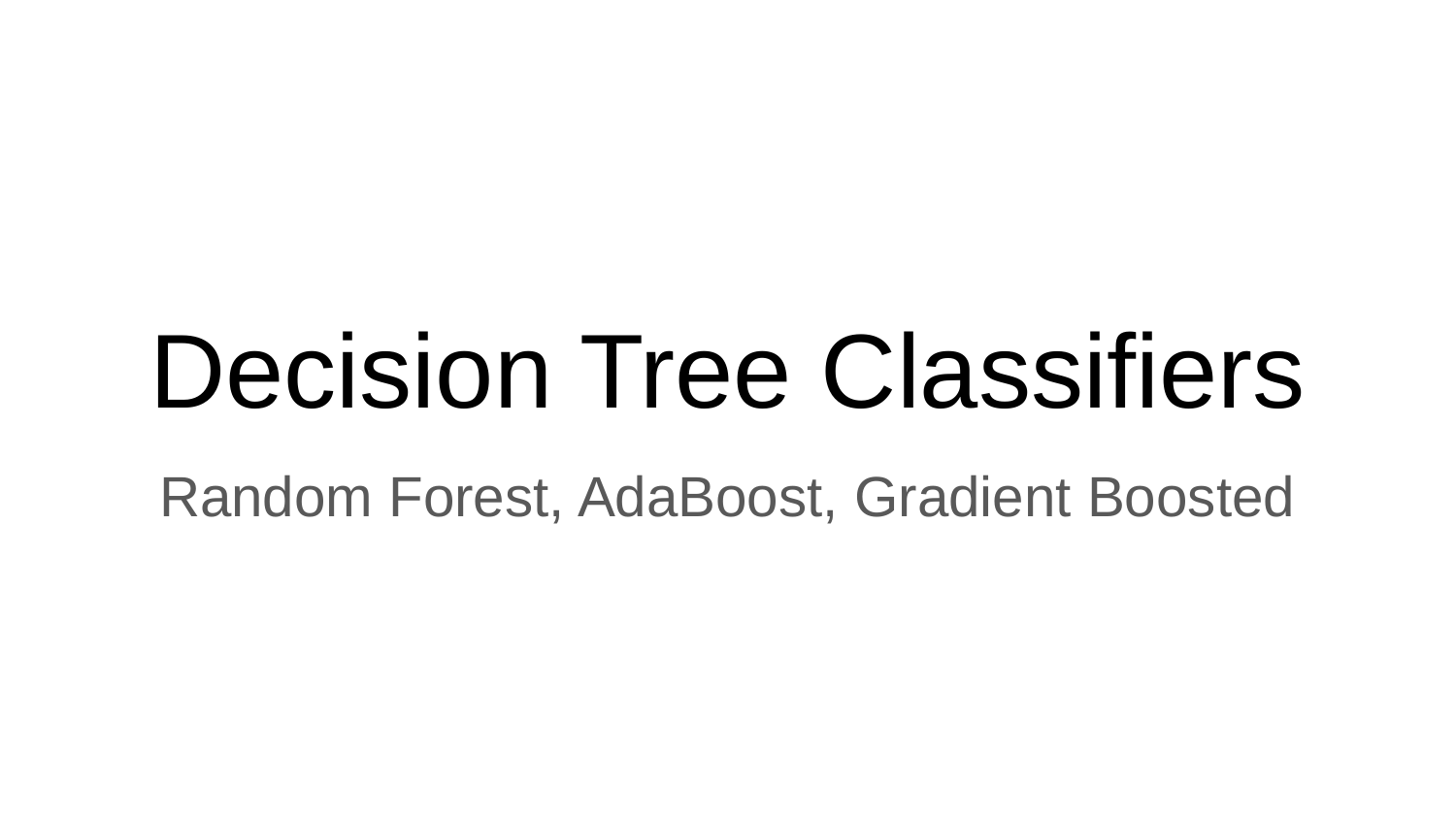

# Decision Tree Classifiers
Random Forest, AdaBoost, Gradient Boosted